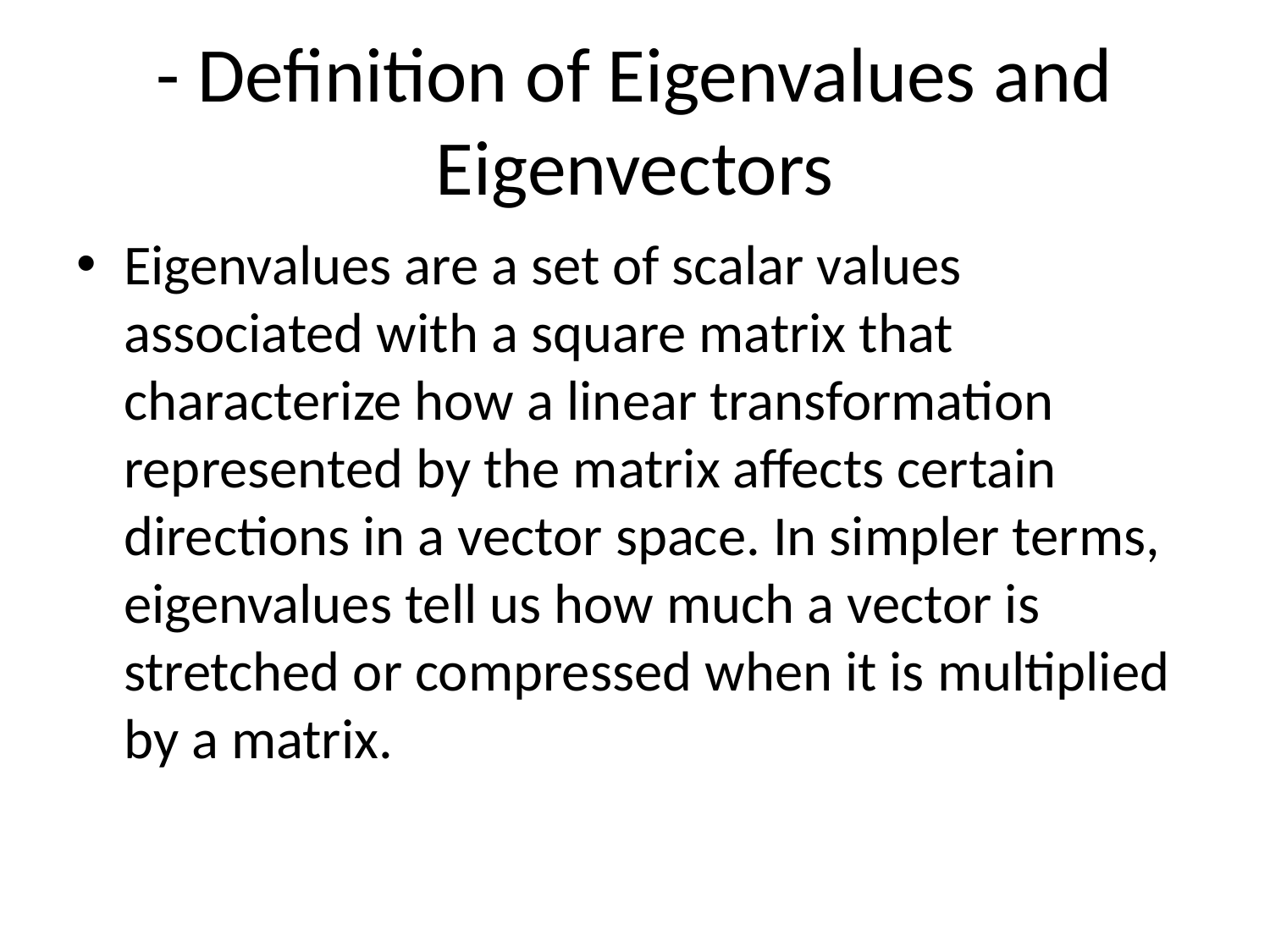

# - Definition of Eigenvalues and Eigenvectors
Eigenvalues are a set of scalar values associated with a square matrix that characterize how a linear transformation represented by the matrix affects certain directions in a vector space. In simpler terms, eigenvalues tell us how much a vector is stretched or compressed when it is multiplied by a matrix.